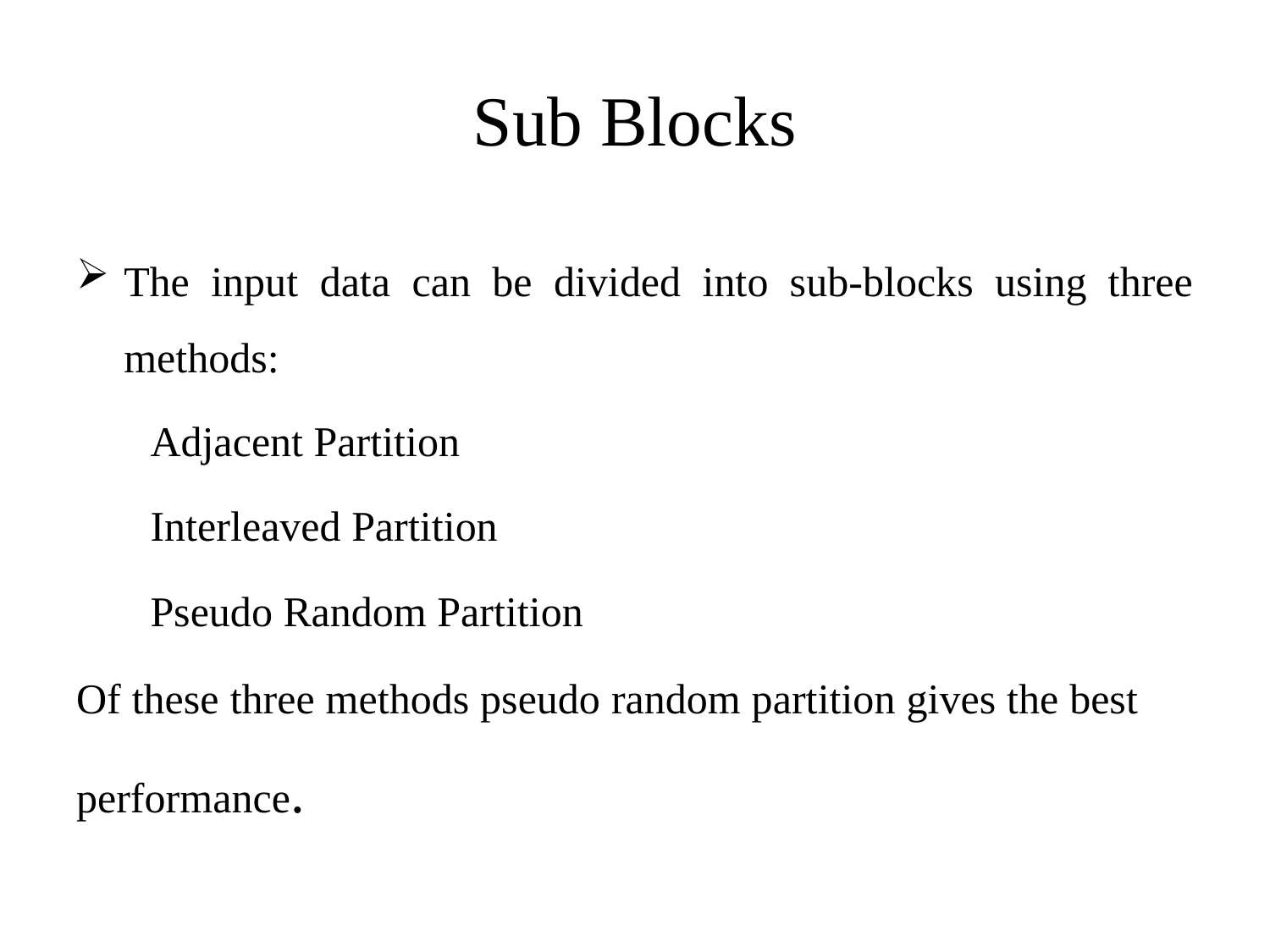

# Sub Blocks
The input data can be divided into sub-blocks using three methods:
       Adjacent Partition
       Interleaved Partition
       Pseudo Random Partition
Of these three methods pseudo random partition gives the best      performance.